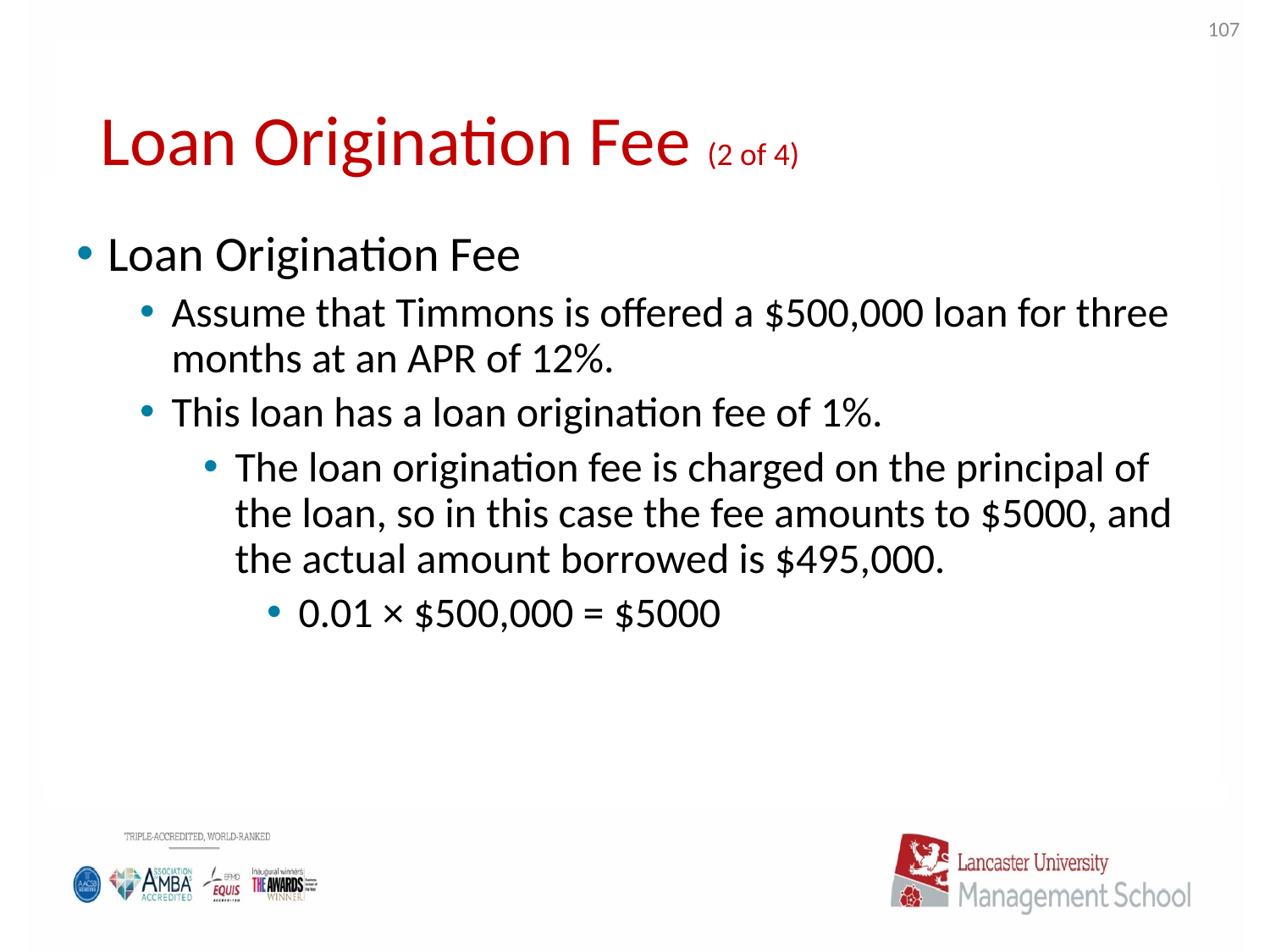

107
# Loan Origination Fee (2 of 4)
Loan Origination Fee
Assume that Timmons is offered a $500,000 loan for three months at an APR of 12%.
This loan has a loan origination fee of 1%.
The loan origination fee is charged on the principal of the loan, so in this case the fee amounts to $5000, and the actual amount borrowed is $495,000.
0.01 × $500,000 = $5000